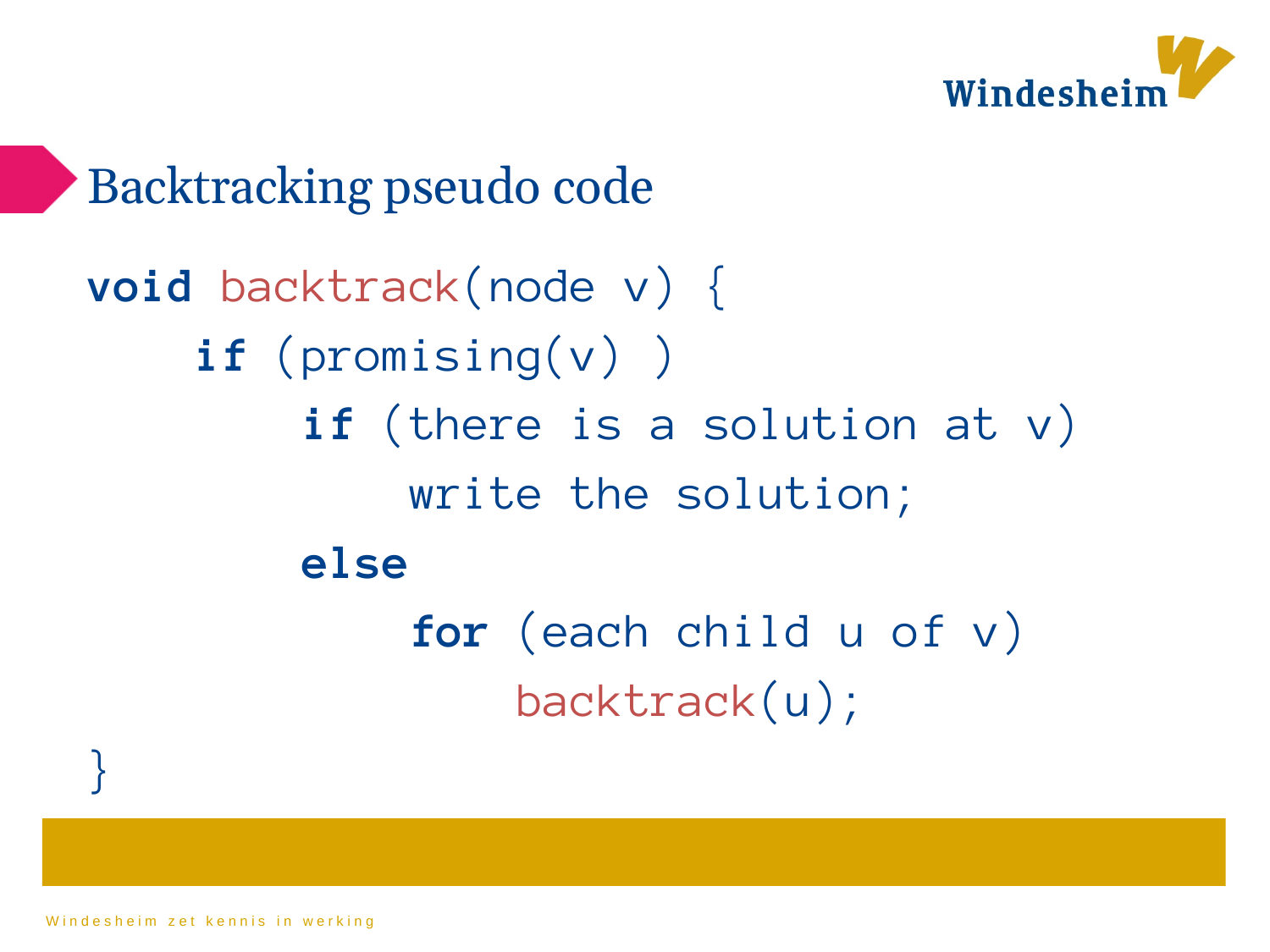

# Backtracking pseudo code
void backtrack(node v) {
    if (promising(v) )
        if (there is a solution at v)
            write the solution;
        else
            for (each child u of v)
                backtrack(u);
}